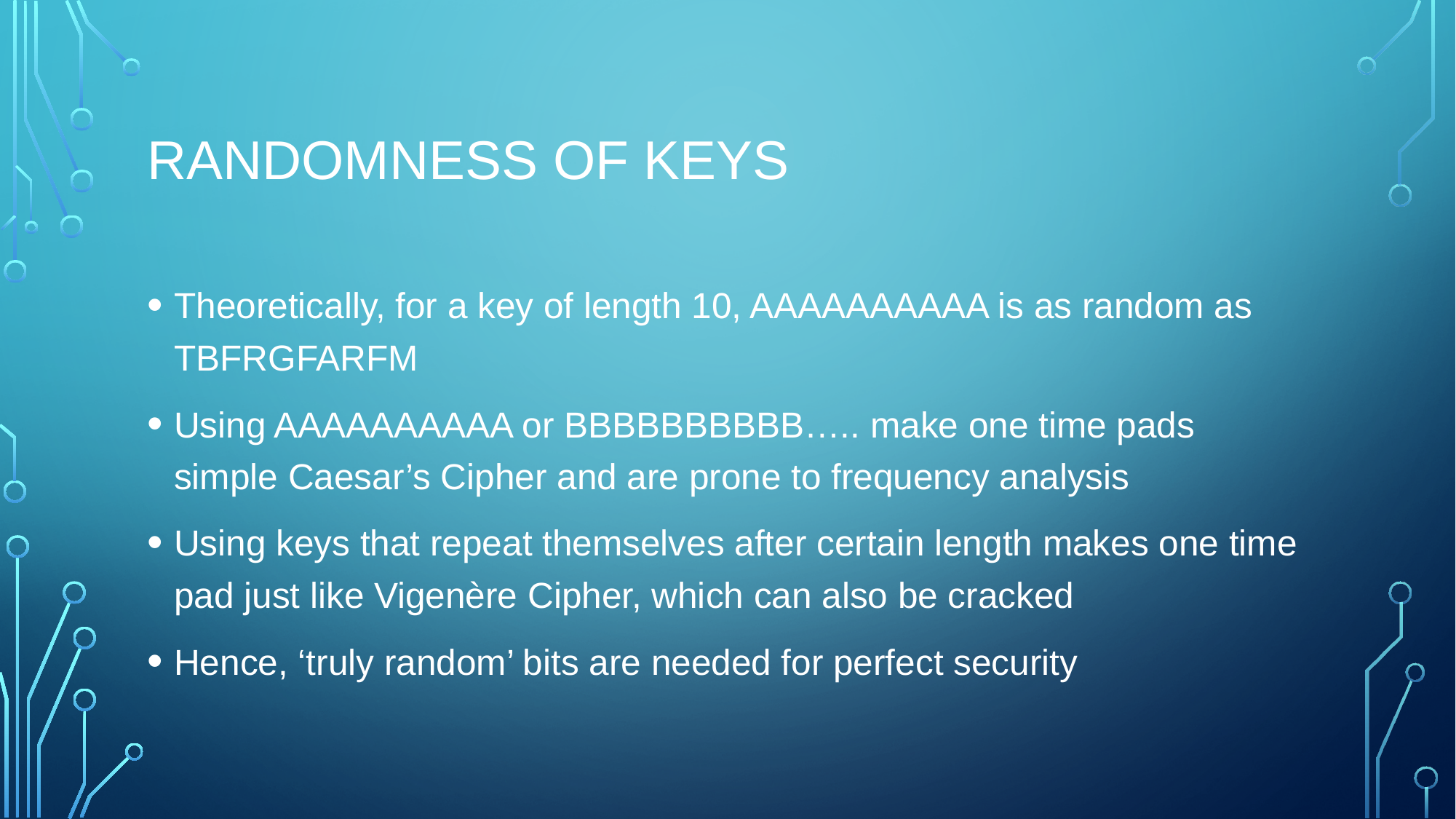

# Randomness of keys
Theoretically, for a key of length 10, AAAAAAAAAA is as random as TBFRGFARFM
Using AAAAAAAAAA or BBBBBBBBBB….. make one time pads simple Caesar’s Cipher and are prone to frequency analysis
Using keys that repeat themselves after certain length makes one time pad just like Vigenère Cipher, which can also be cracked
Hence, ‘truly random’ bits are needed for perfect security